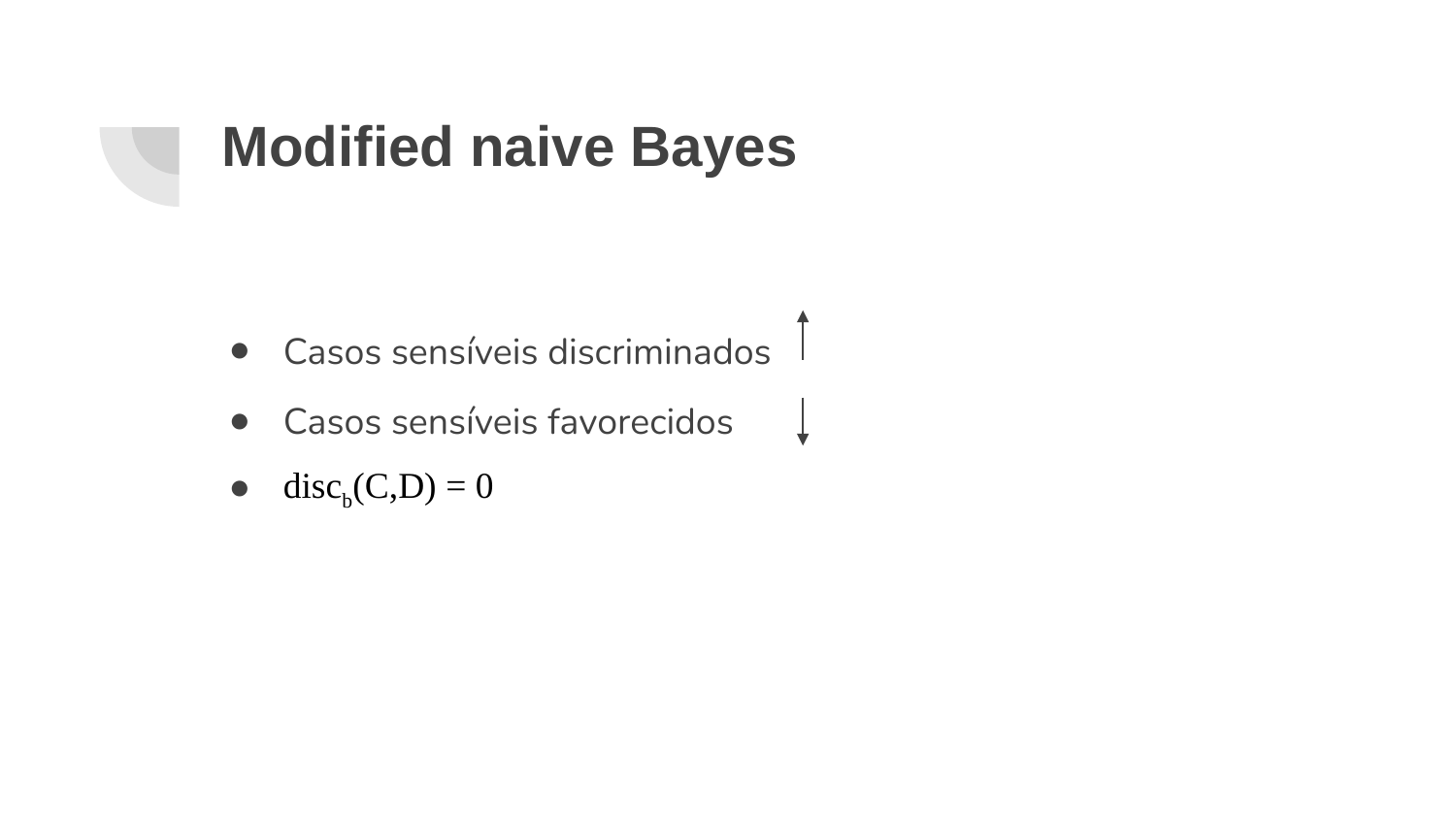

# Modified naive Bayes
Casos sensíveis discriminados
Casos sensíveis favorecidos
discb(C,D) = 0